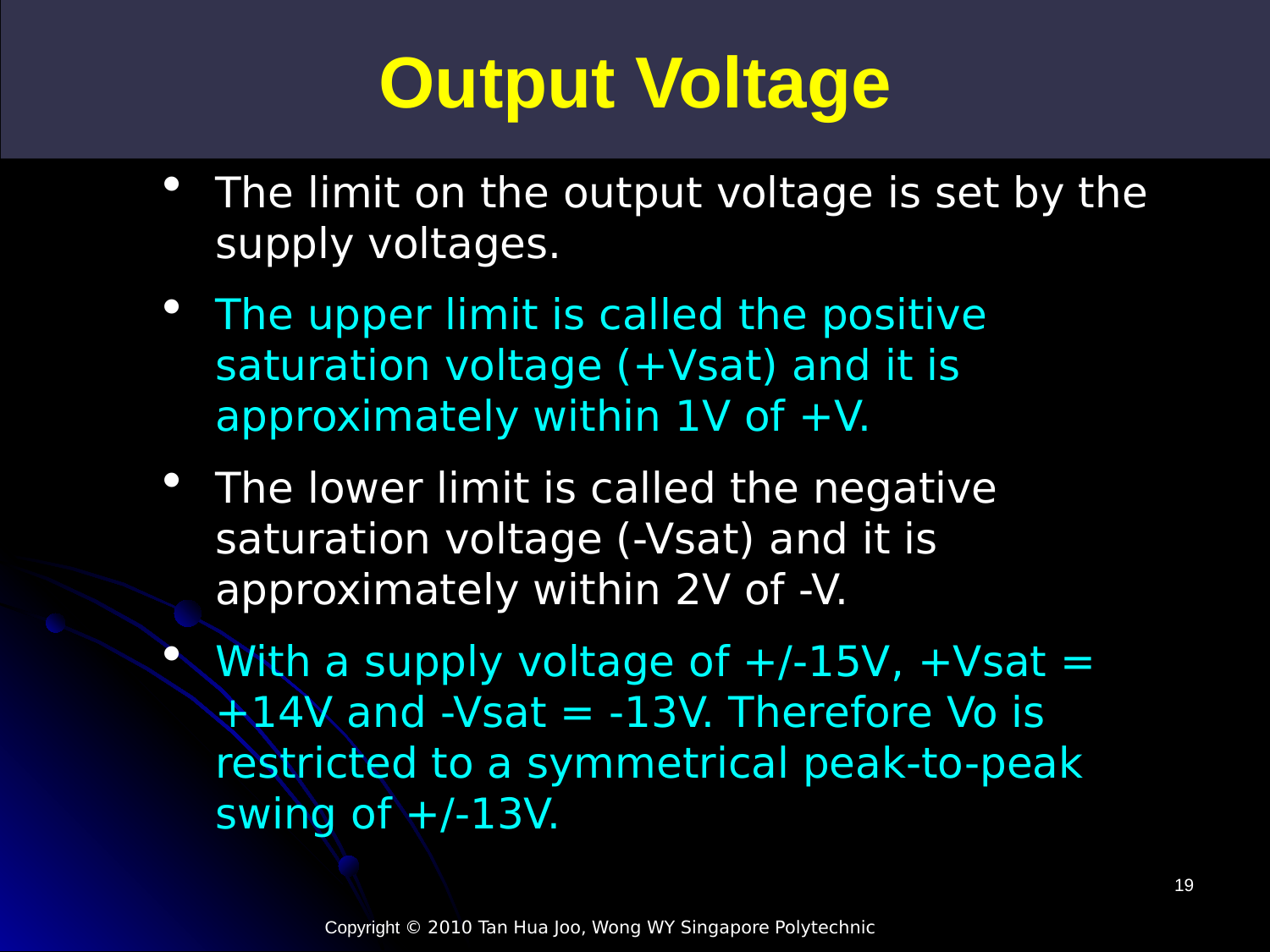

Output Voltage
The limit on the output voltage is set by the supply voltages.
The upper limit is called the positive saturation voltage (+Vsat) and it is approximately within 1V of +V.
The lower limit is called the negative saturation voltage (-Vsat) and it is approximately within 2V of -V.
With a supply voltage of +/-15V, +Vsat = +14V and -Vsat = -13V. Therefore Vo is restricted to a symmetrical peak-to-peak swing of +/-13V.
19

Copyright © 2010 Tan Hua Joo, Wong WY Singapore Polytechnic